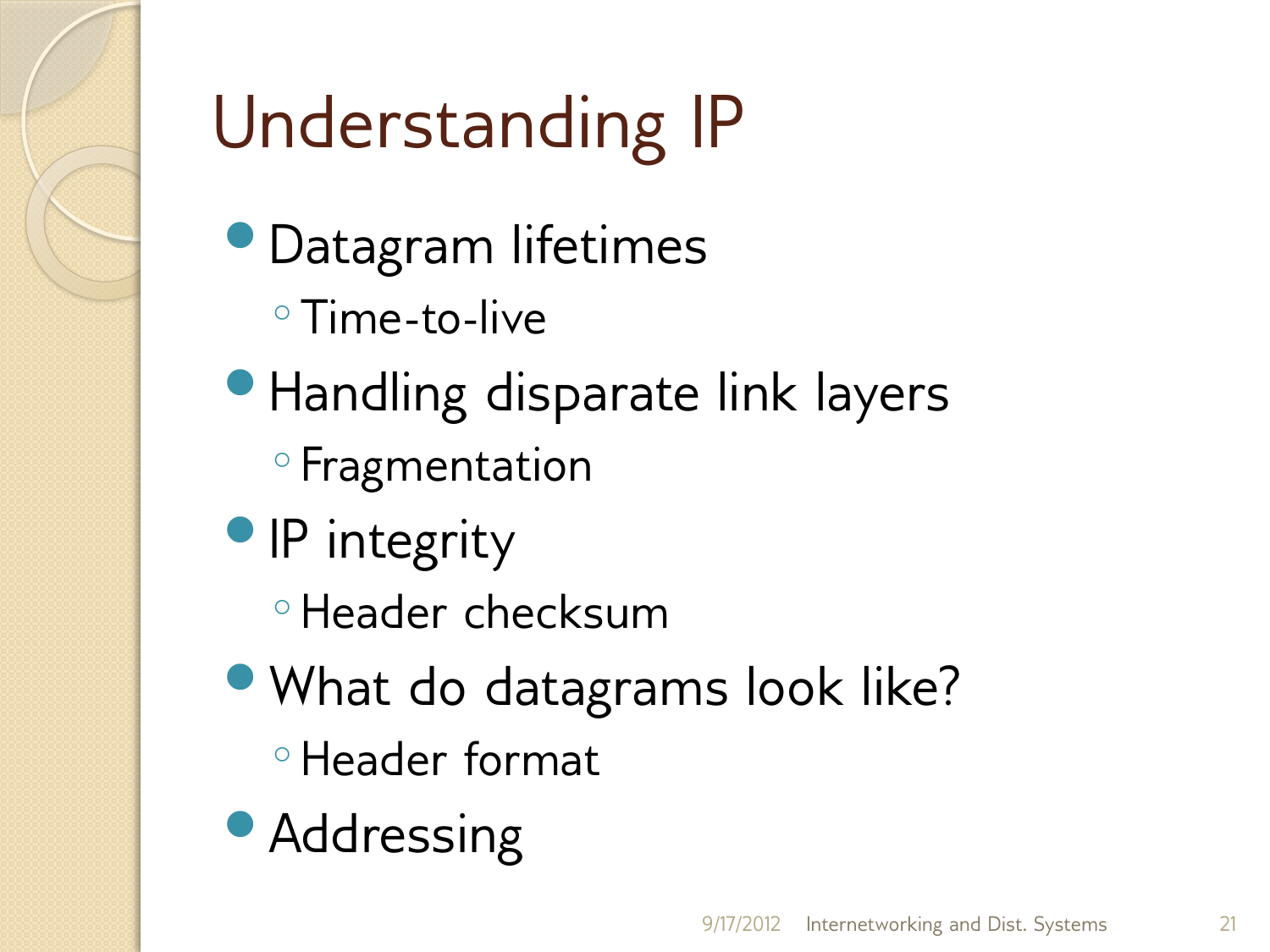

# Understanding IP
Datagram lifetimes
Time-to-live
Handling disparate link layers
Fragmentation
IP integrity
Header checksum
What do datagrams look like?
Header format
Addressing
9/17/2012
Internetworking and Dist. Systems
21